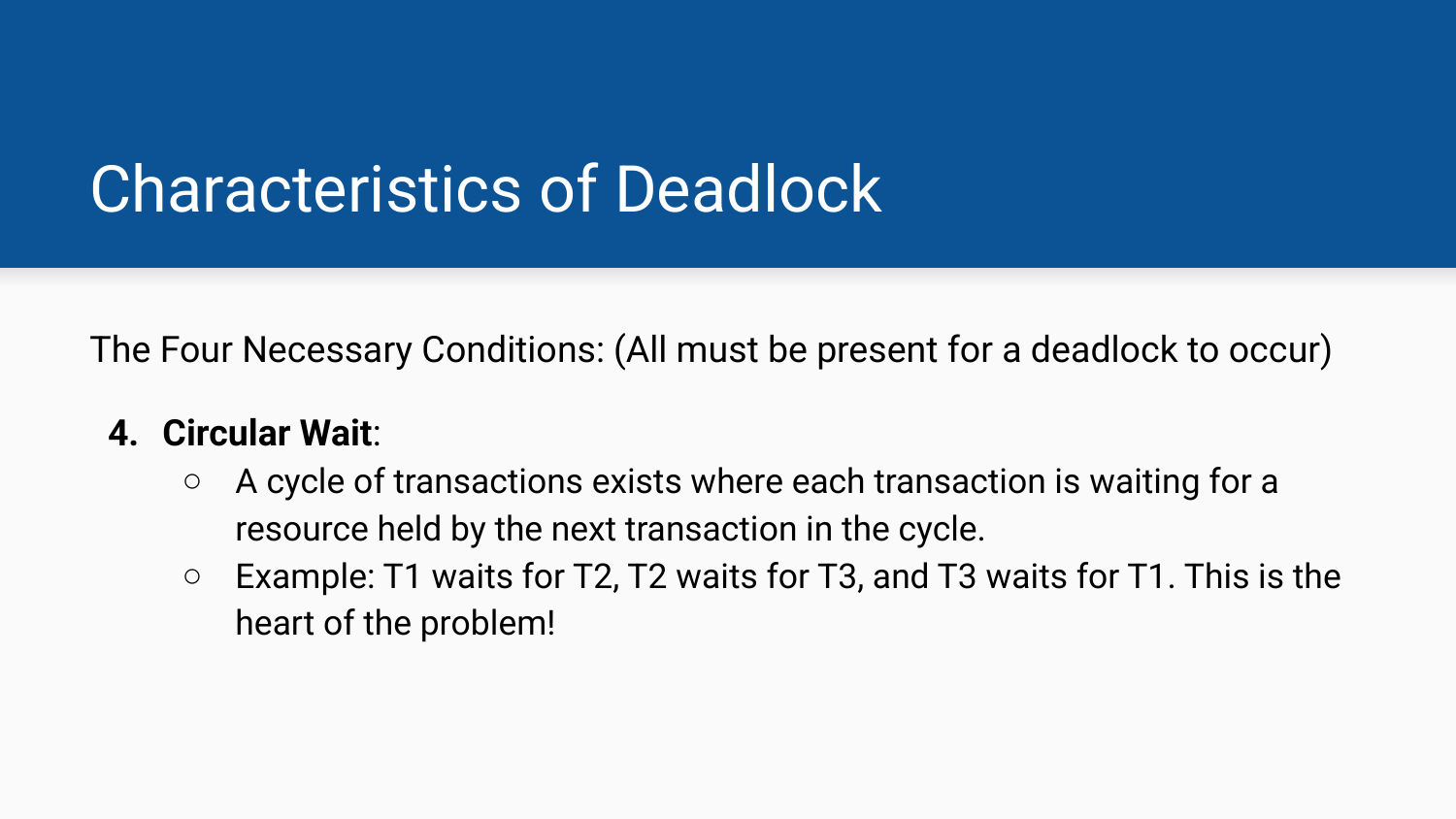

# Characteristics of Deadlock
The Four Necessary Conditions: (All must be present for a deadlock to occur)
Circular Wait:
A cycle of transactions exists where each transaction is waiting for a resource held by the next transaction in the cycle.
Example: T1 waits for T2, T2 waits for T3, and T3 waits for T1. This is the heart of the problem!